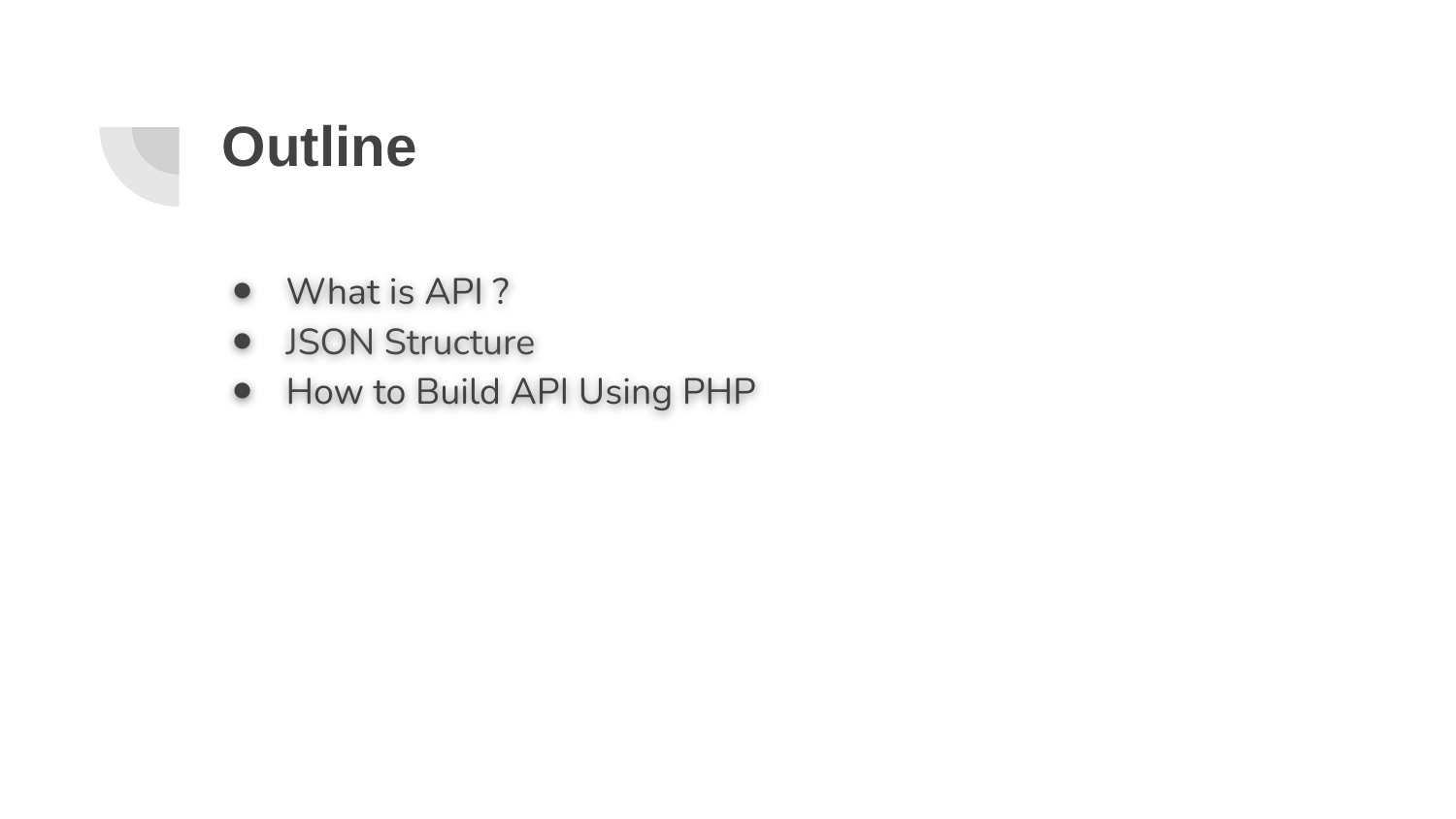

# Outline
What is API ?
JSON Structure
How to Build API Using PHP